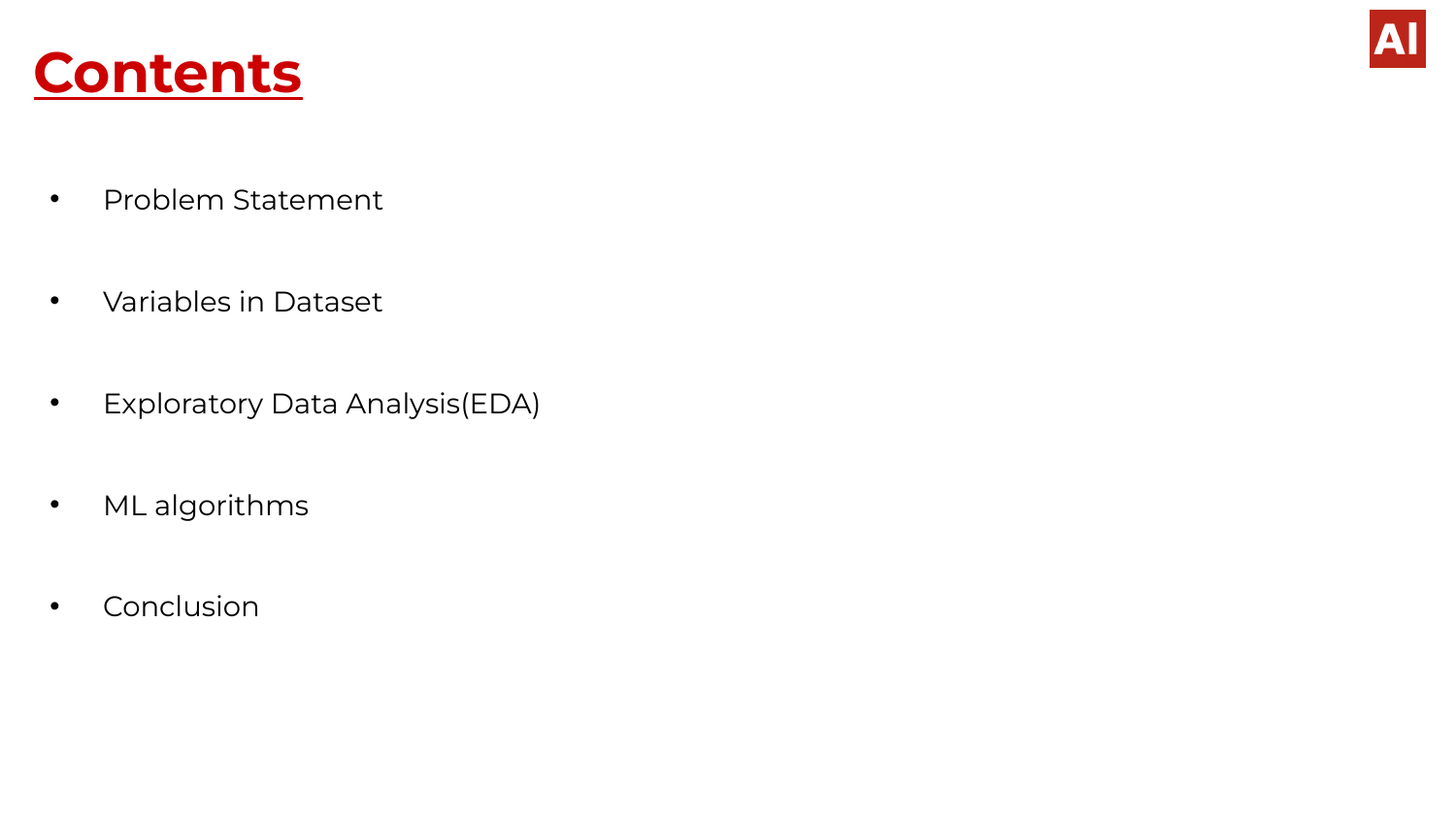

# Contents
 Problem Statement

 Variables in Dataset

 Exploratory Data Analysis(EDA)

 ML algorithms

 Conclusion